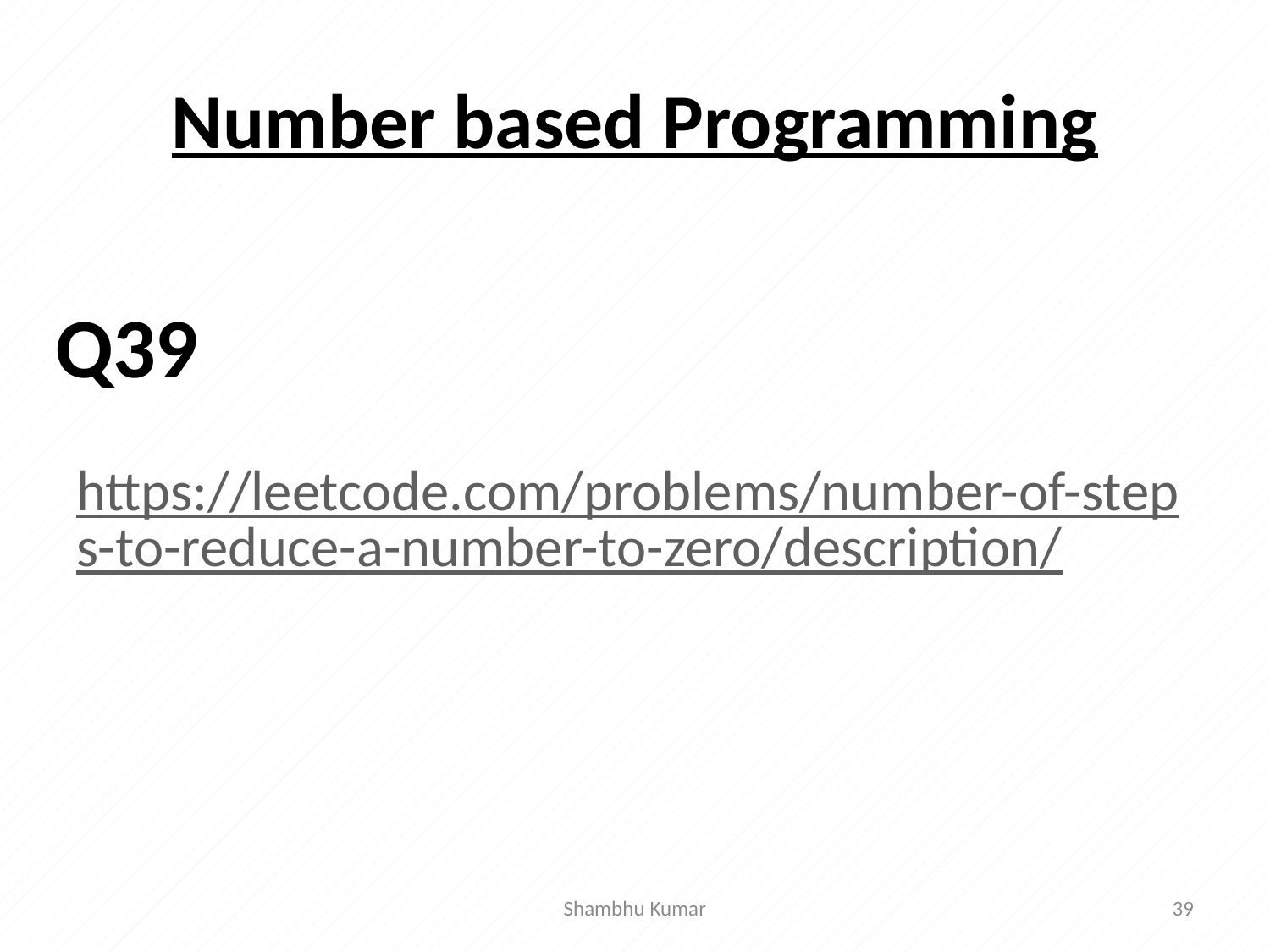

# Number based Programming

 https://leetcode.com/problems/number-of-steps-to-reduce-a-number-to-zero/description/
Q39
Shambhu Kumar
39